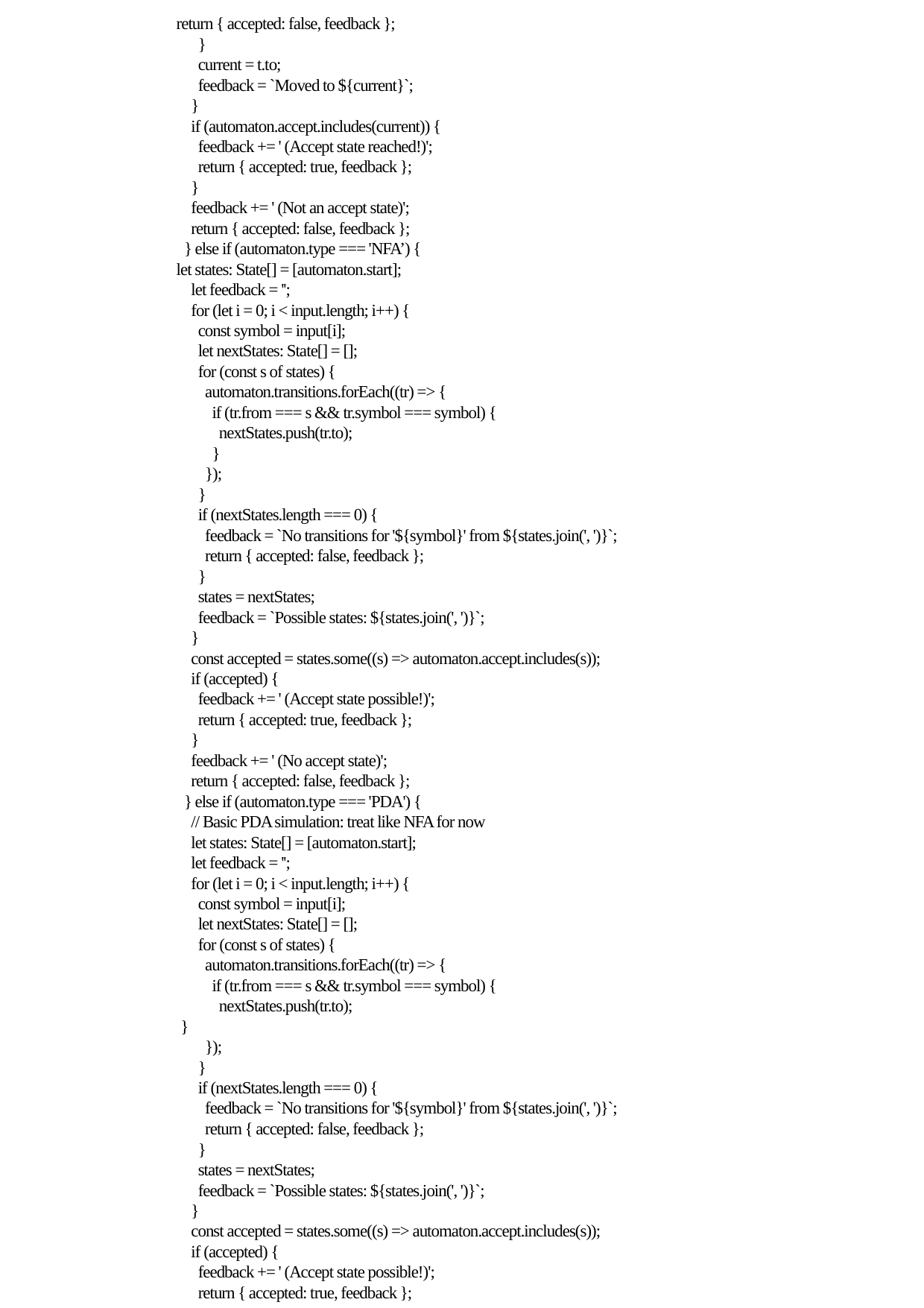

return { accepted: false, feedback };
      }
      current = t.to;
      feedback = `Moved to ${current}`;
    }
    if (automaton.accept.includes(current)) {
      feedback += ' (Accept state reached!)';
      return { accepted: true, feedback };
    }
    feedback += ' (Not an accept state)';
    return { accepted: false, feedback };
  } else if (automaton.type === 'NFA’) {
let states: State[] = [automaton.start];
    let feedback = '';
    for (let i = 0; i < input.length; i++) {
      const symbol = input[i];
      let nextStates: State[] = [];
      for (const s of states) {
        automaton.transitions.forEach((tr) => {
          if (tr.from === s && tr.symbol === symbol) {
            nextStates.push(tr.to);
          }
        });
      }
      if (nextStates.length === 0) {
        feedback = `No transitions for '${symbol}' from ${states.join(', ')}`;
        return { accepted: false, feedback };
      }
      states = nextStates;
      feedback = `Possible states: ${states.join(', ')}`;
    }
    const accepted = states.some((s) => automaton.accept.includes(s));
    if (accepted) {
      feedback += ' (Accept state possible!)';
      return { accepted: true, feedback };
    }
    feedback += ' (No accept state)';
    return { accepted: false, feedback };
  } else if (automaton.type === 'PDA') {
    // Basic PDA simulation: treat like NFA for now
    let states: State[] = [automaton.start];
    let feedback = '';
    for (let i = 0; i < input.length; i++) {
      const symbol = input[i];
      let nextStates: State[] = [];
      for (const s of states) {
        automaton.transitions.forEach((tr) => {
          if (tr.from === s && tr.symbol === symbol) {
            nextStates.push(tr.to);
 }
        });
      }
      if (nextStates.length === 0) {
        feedback = `No transitions for '${symbol}' from ${states.join(', ')}`;
        return { accepted: false, feedback };
      }
      states = nextStates;
      feedback = `Possible states: ${states.join(', ')}`;
    }
    const accepted = states.some((s) => automaton.accept.includes(s));
    if (accepted) {
      feedback += ' (Accept state possible!)';
      return { accepted: true, feedback };